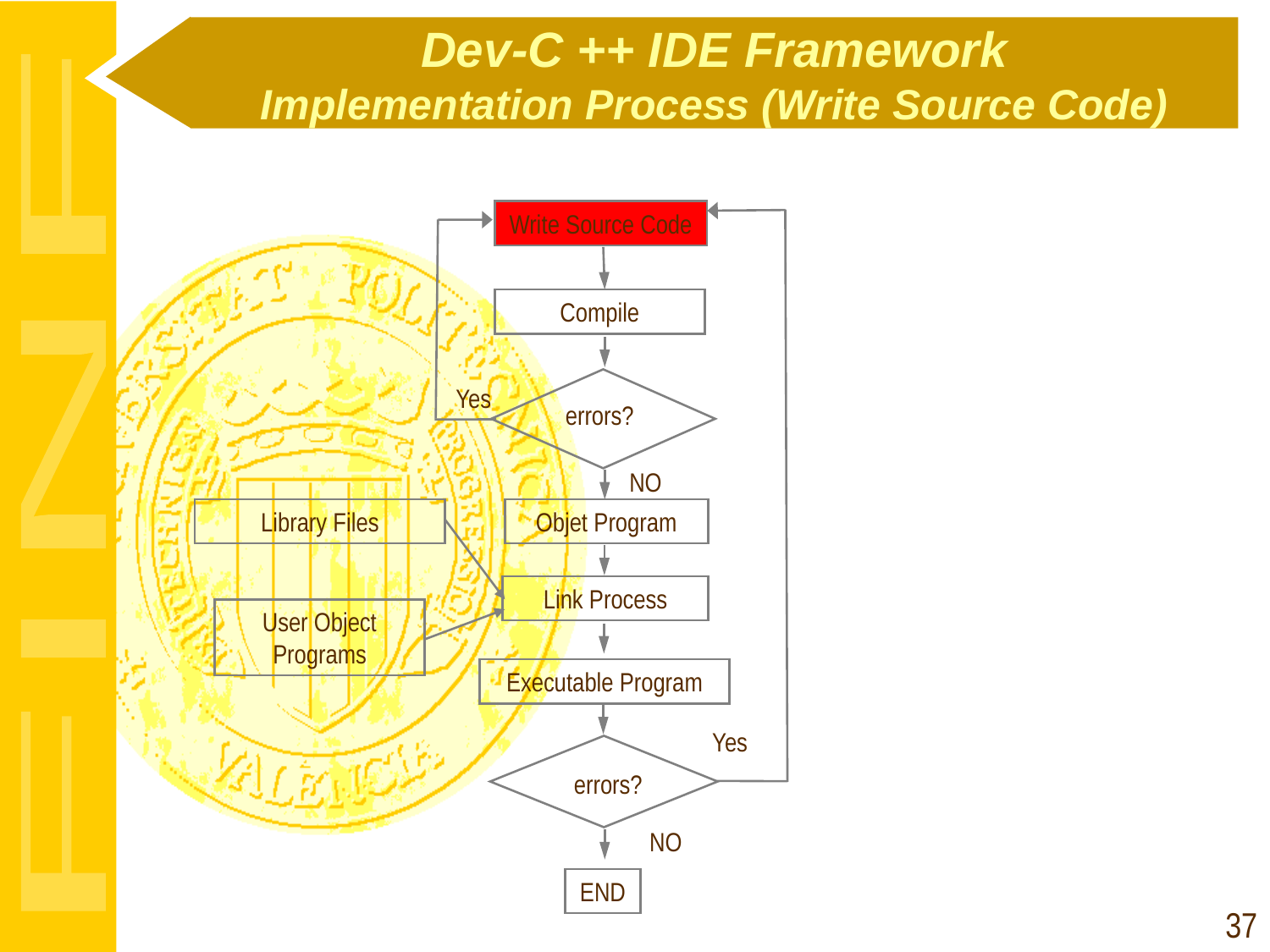

# Dev-C ++ IDE Framework Implementation Process (Write Source Code)
Write Source Code

Compile

errors?
Yes
NO

Objet Program
Library Files

Link Process
User Object Programs

Executable Program

Yes

errors?
NO

END